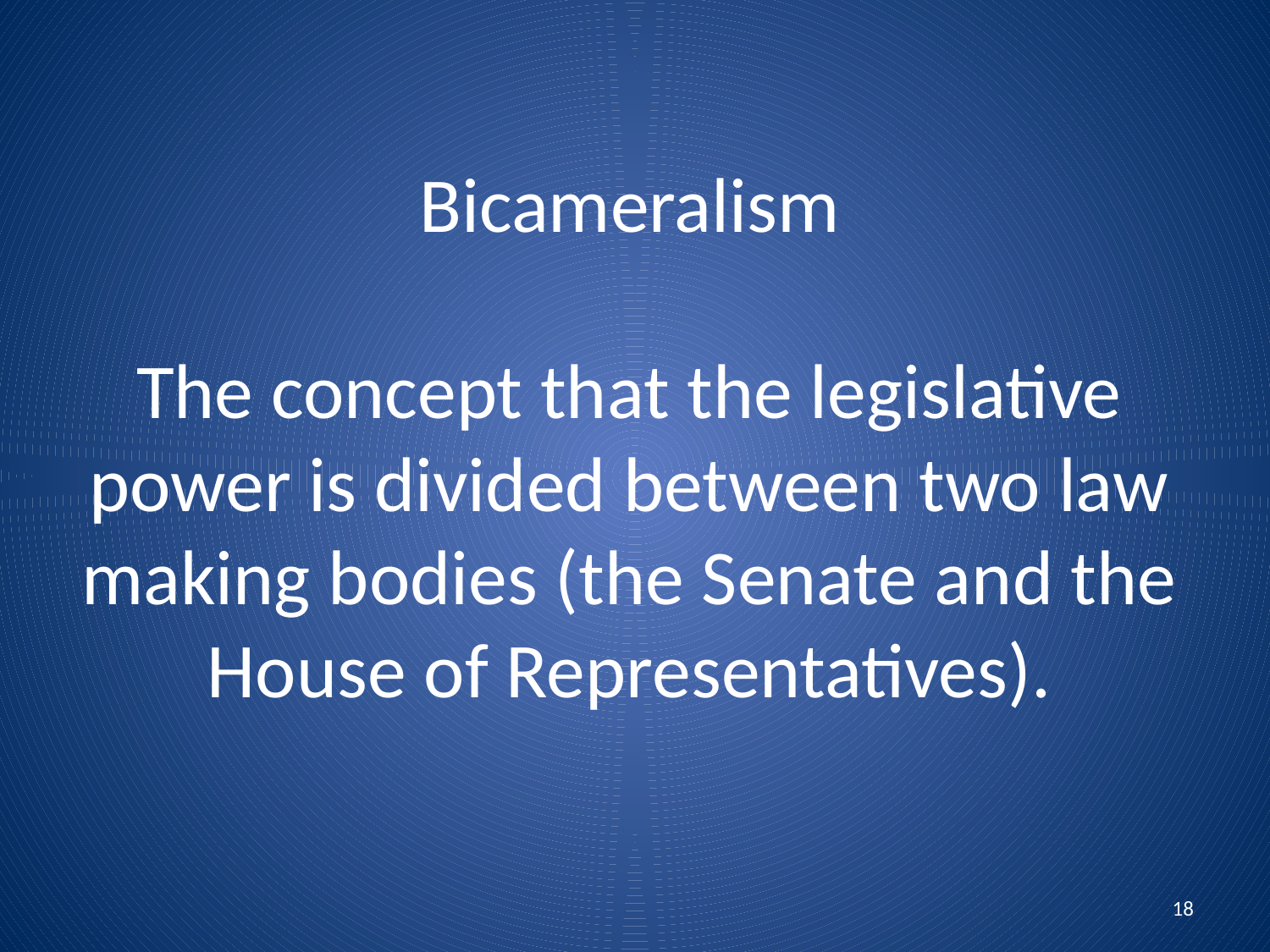

# Bicameralism The concept that the legislative power is divided between two law making bodies (the Senate and the House of Representatives).
18